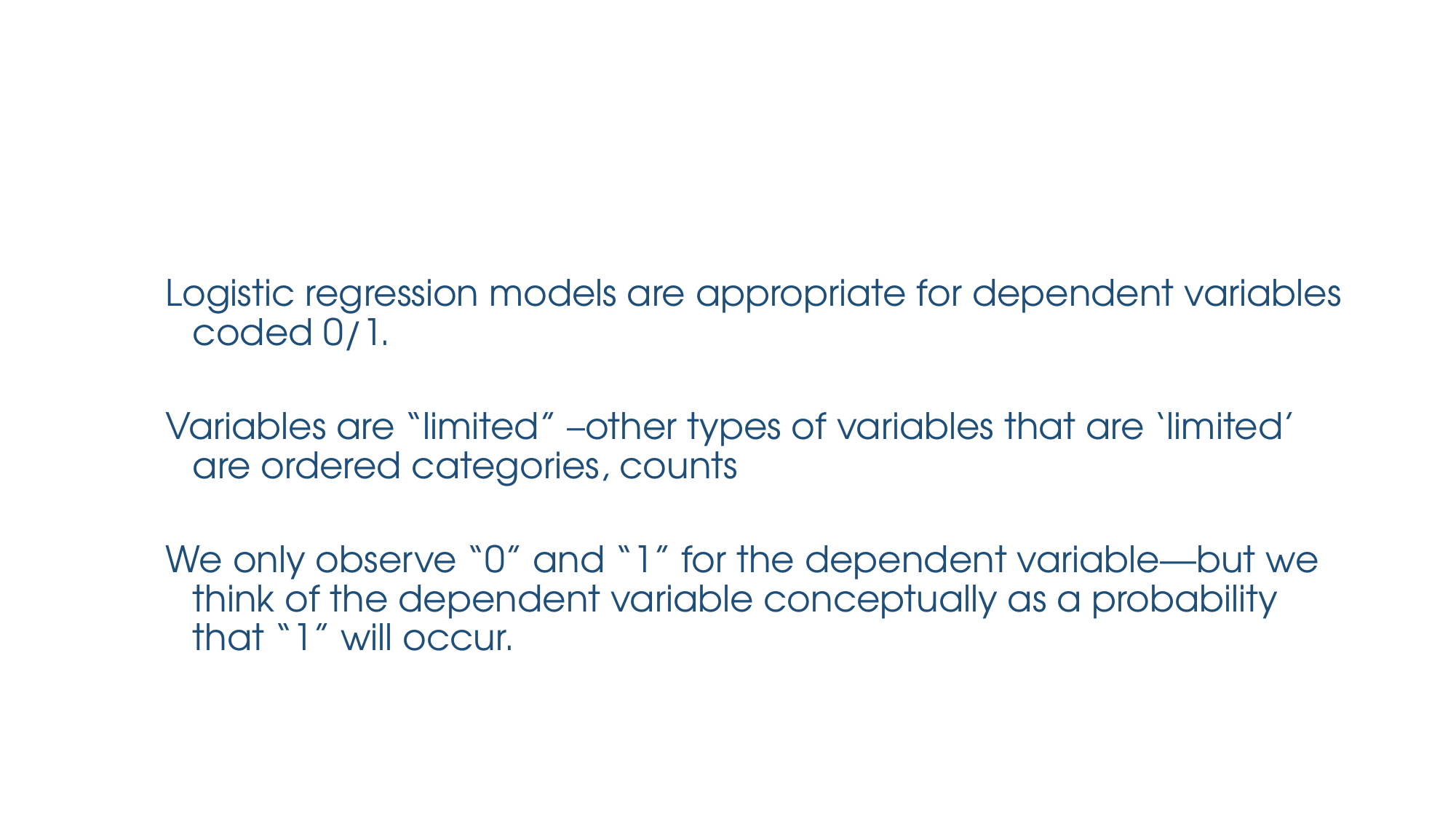

#

Logistic regression models are appropriate for dependent variables coded 0/1.

Variables are “limited” –other types of variables that are ‘limited’ are ordered categories, counts

We only observe “0” and “1” for the dependent variable—but we think of the dependent variable conceptually as a probability that “1” will occur.